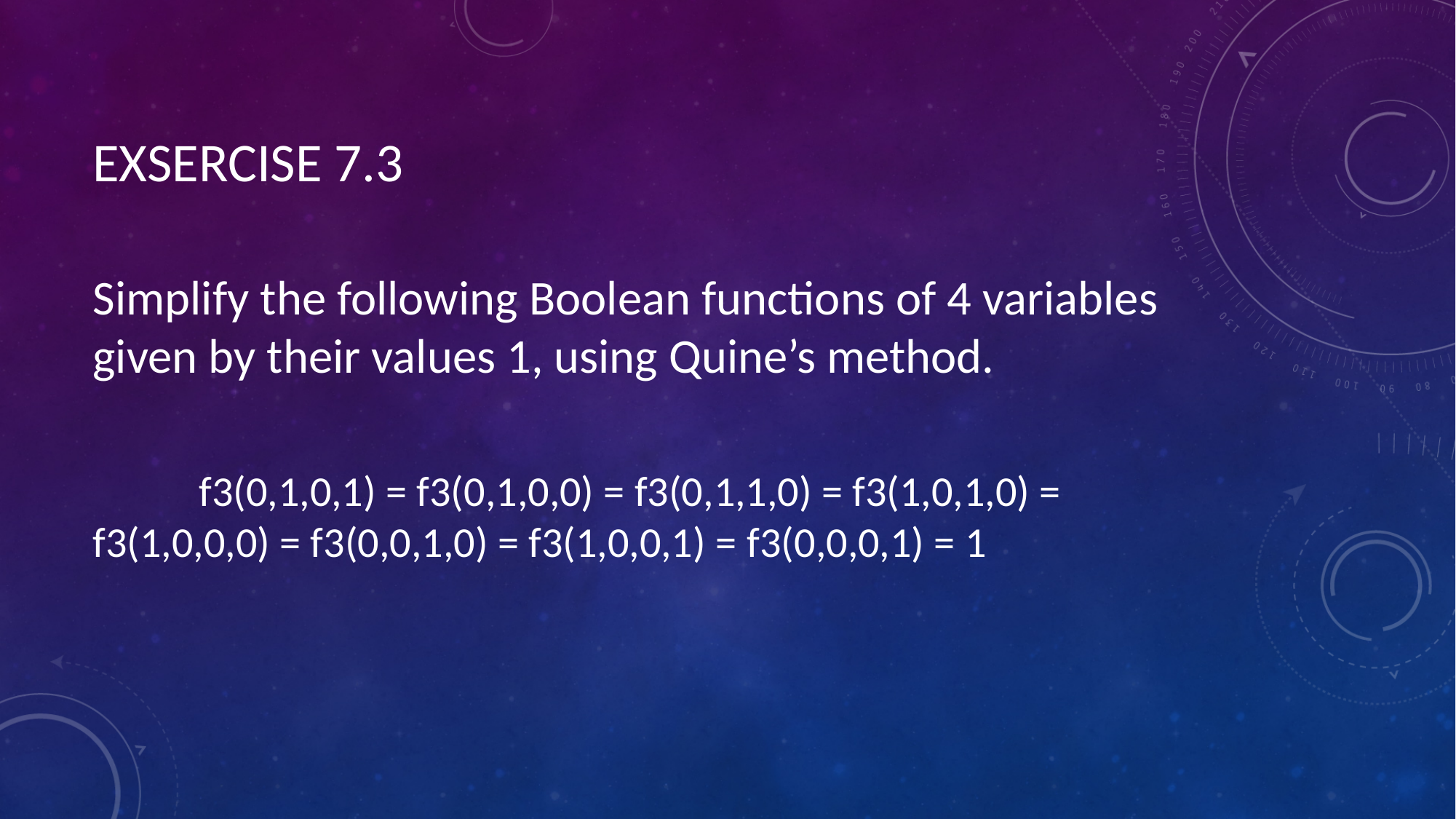

Simplify the following Boolean functions of 4 variables given by their values 1, using Quine’s method.

           f3(0,1,0,1) = f3(0,1,0,0) = f3(0,1,1,0) = f3(1,0,1,0) = f3(1,0,0,0) = f3(0,0,1,0) = f3(1,0,0,1) = f3(0,0,0,1) = 1
# EXSERCISE 7.3